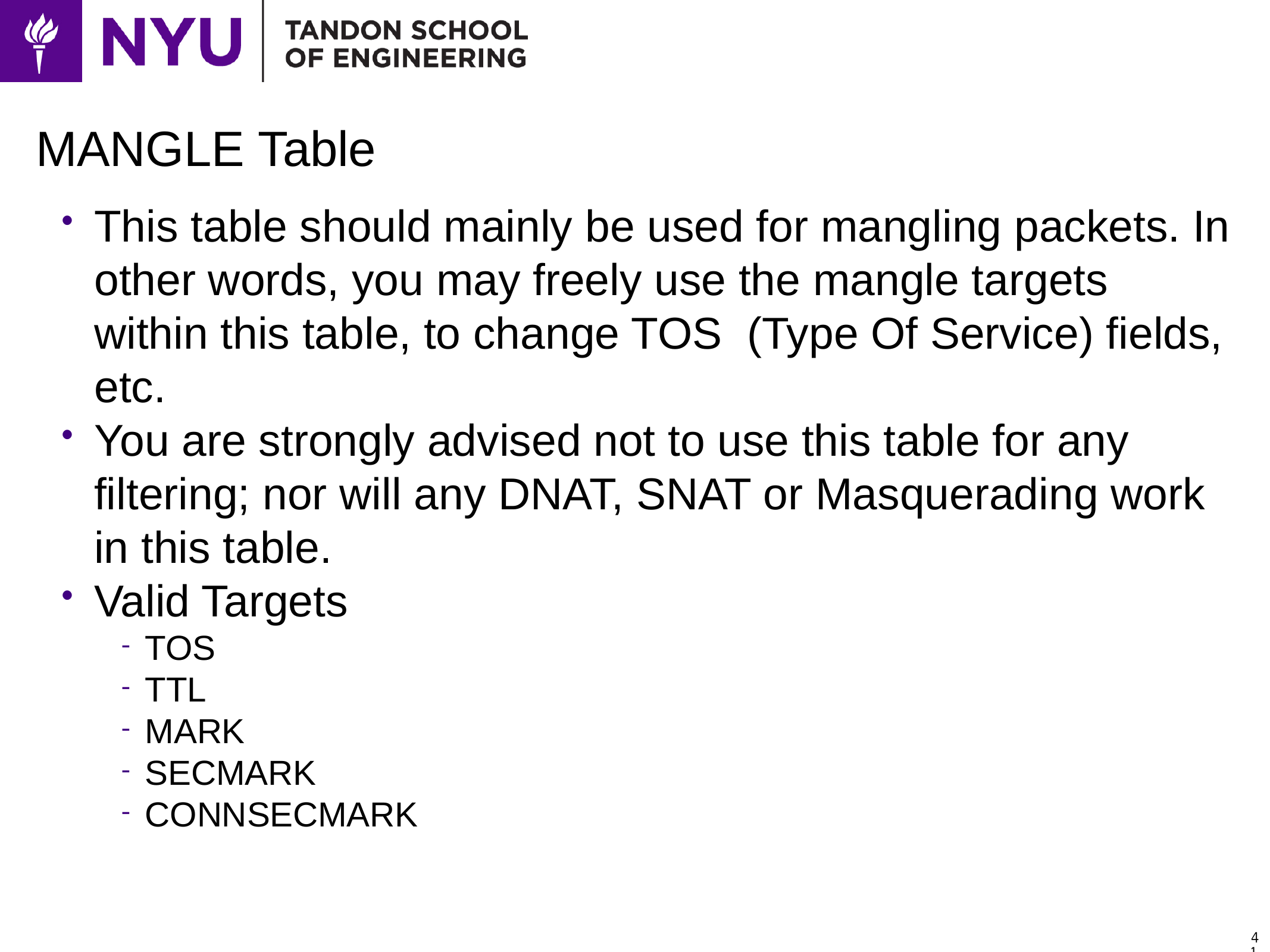

# MANGLE Table
This table should mainly be used for mangling packets. In other words, you may freely use the mangle targets within this table, to change TOS  (Type Of Service) fields, etc.
You are strongly advised not to use this table for any filtering; nor will any DNAT, SNAT or Masquerading work in this table.
Valid Targets
TOS
TTL
MARK
SECMARK
CONNSECMARK
41